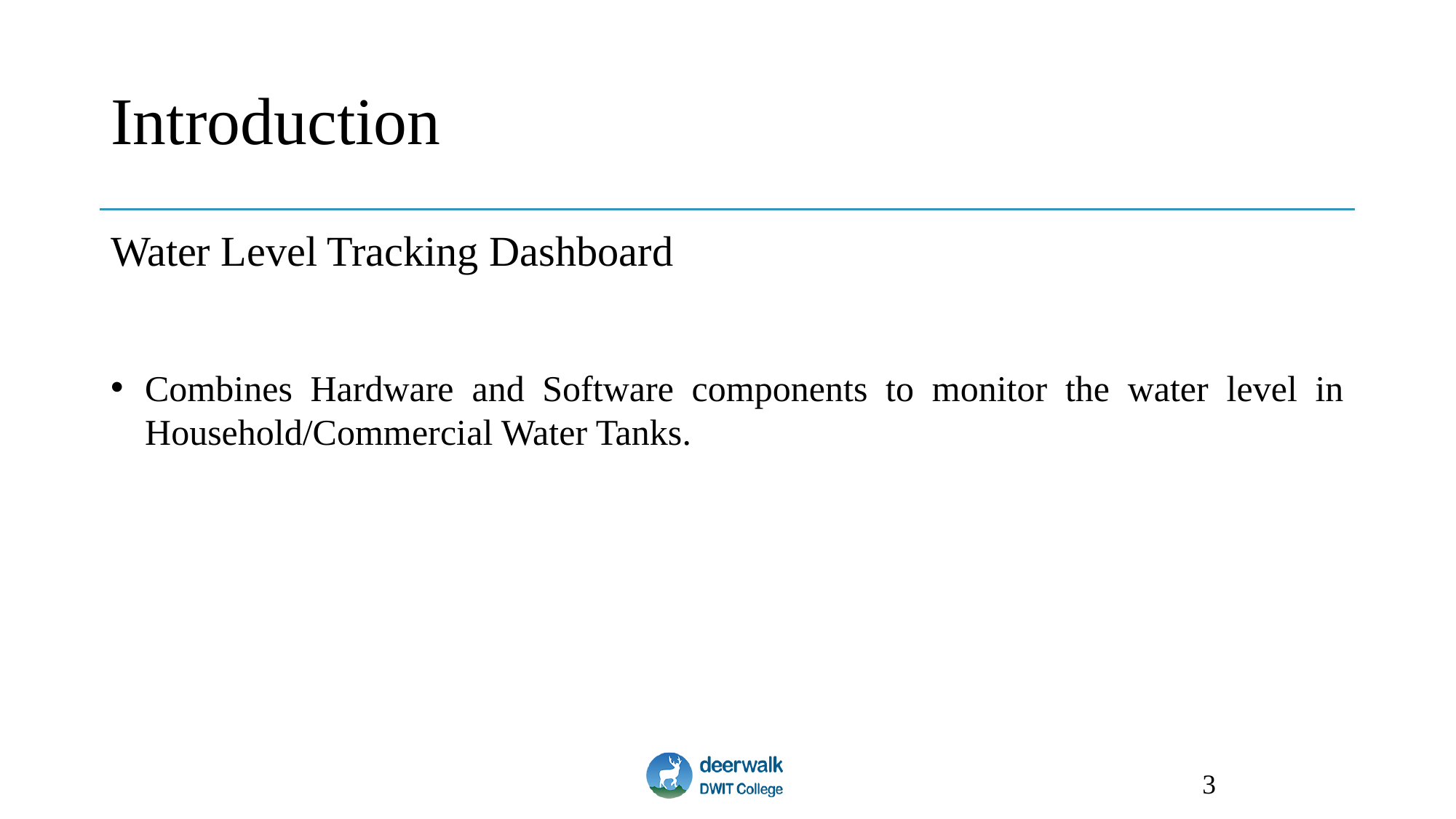

# Introduction

Water Level Tracking Dashboard
Combines Hardware and Software components to monitor the water level in Household/Commercial Water Tanks.
3